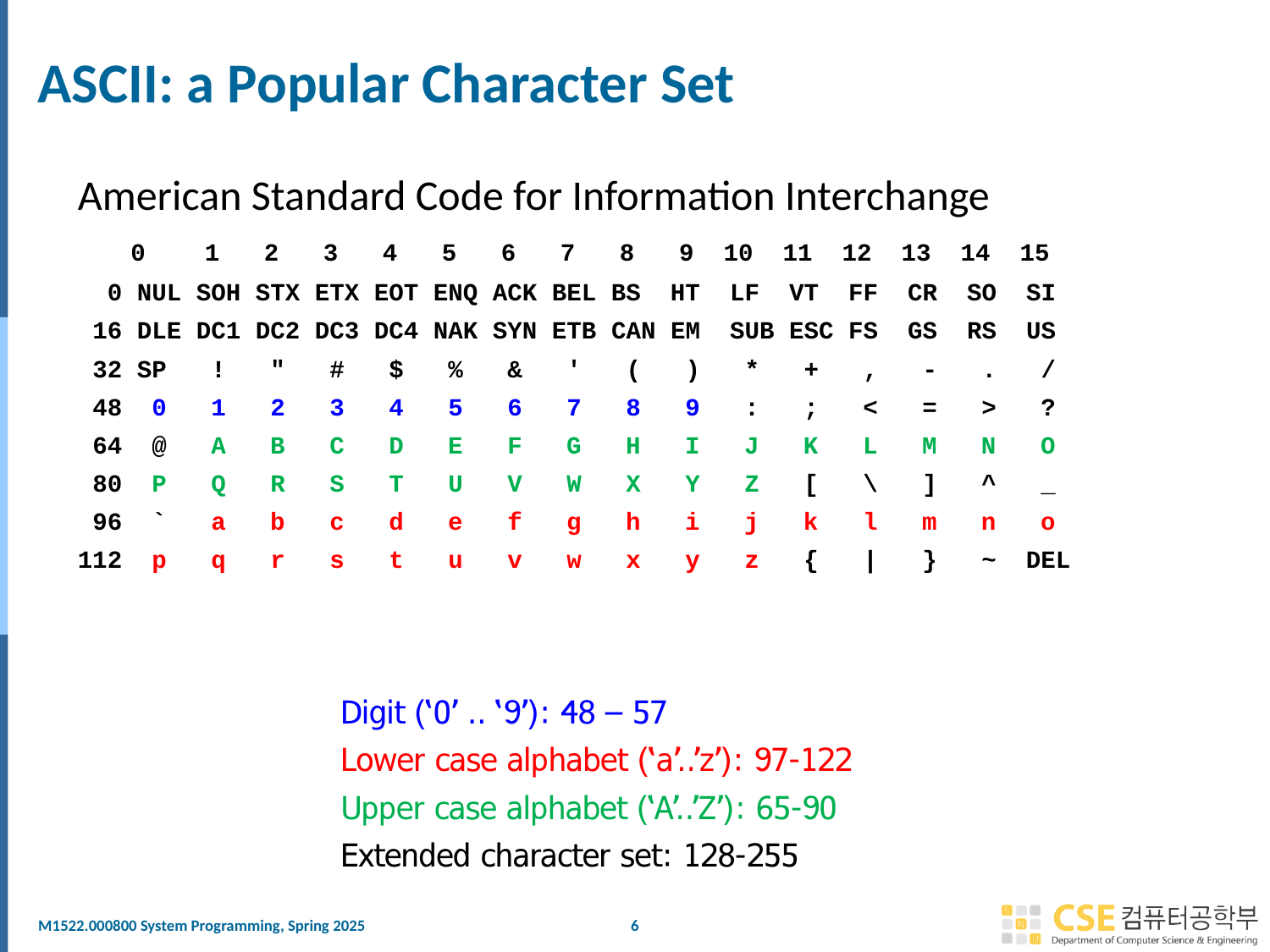

# ASCII: a Popular Character Set
American Standard Code for Information Interchange
   0    1   2   3   4   5   6   7   8   9  10  11  12  13  14  15
  0 NUL SOH STX ETX EOT ENQ ACK BEL BS  HT  LF  VT  FF  CR  SO  SI
 16 DLE DC1 DC2 DC3 DC4 NAK SYN ETB CAN EM  SUB ESC FS  GS  RS  US
 32 SP   !   "   #   $   %   &   '   (   )   *   +   ,   -   .   /
 48  0   1   2   3   4   5   6   7   8   9   :   ;   <   =   >   ?
 64  @   A   B   C   D   E   F   G   H   I   J   K   L   M   N   O
 80  P   Q   R   S   T   U   V   W   X   Y   Z   [   \   ]   ^   _
 96  `   a   b   c   d   e   f   g   h   i   j   k   l   m   n   o
112  p   q   r   s   t   u   v   w   x   y   z   {   |   }   ~  DEL
Digit (‘0’ .. ‘9’): 48 – 57
Lower case alphabet (‘a’..’z’): 97-122
Upper case alphabet (‘A’..’Z’): 65-90
Extended character set: 128-255